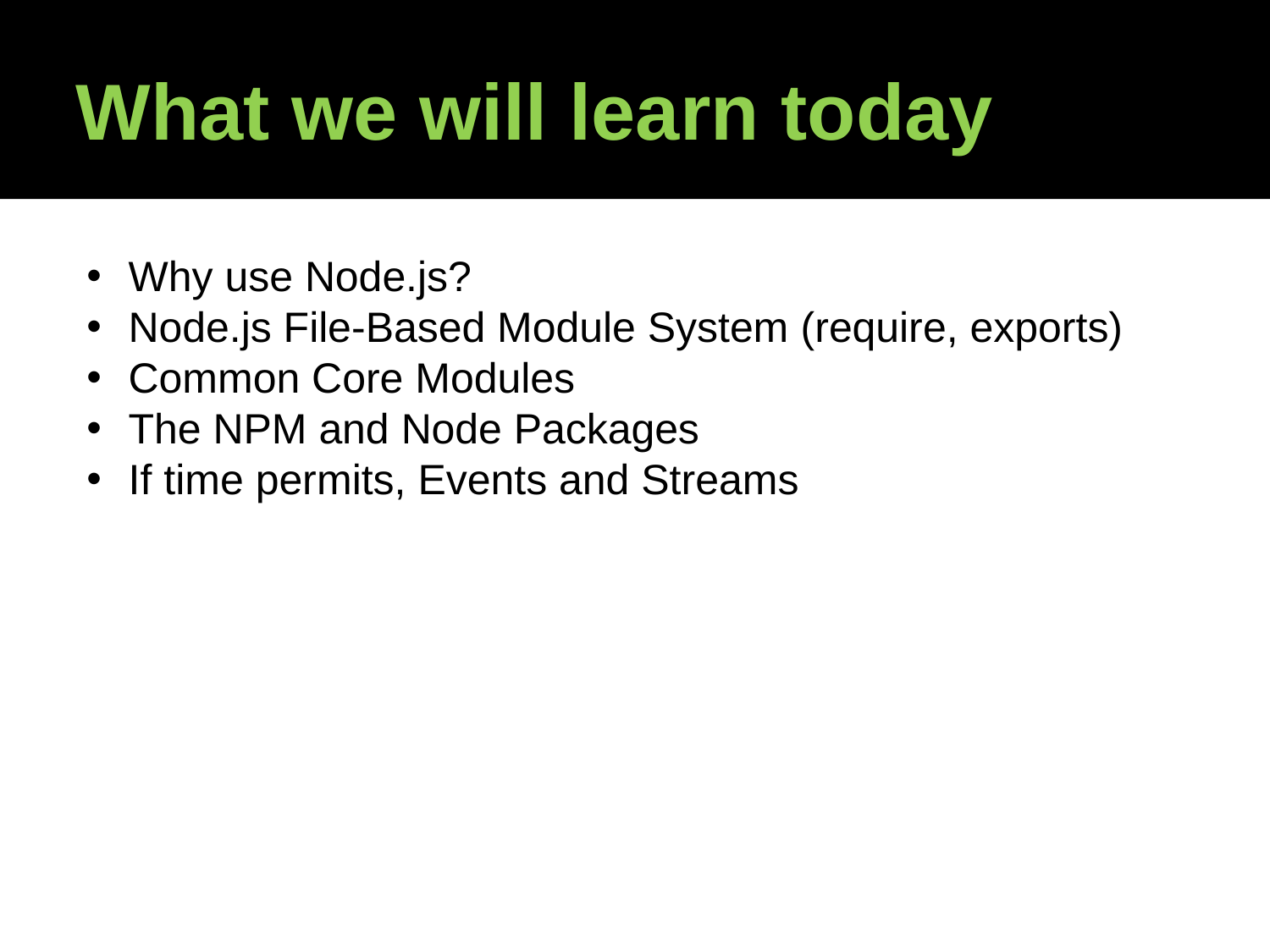

What we will learn today
 Why use Node.js?
 Node.js File-Based Module System (require, exports)
 Common Core Modules
 The NPM and Node Packages
 If time permits, Events and Streams